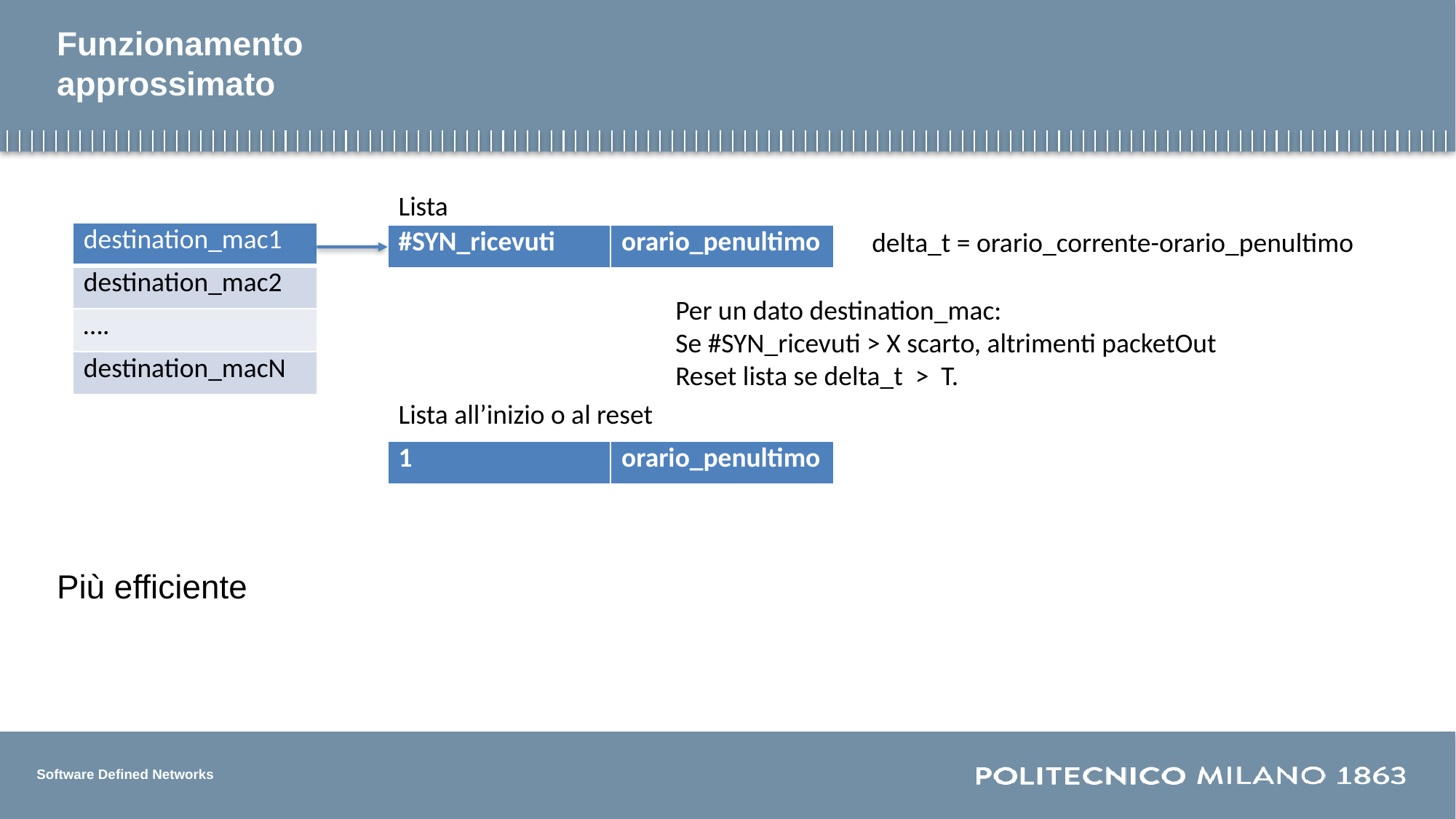

# Funzionamento approssimato
Lista
delta_t = orario_corrente-orario_penultimo
| destination\_mac1 |
| --- |
| destination\_mac2 |
| …. |
| destination\_macN |
| #SYN\_ricevuti | orario\_penultimo |
| --- | --- |
Per un dato destination_mac:
Se #SYN_ricevuti > X scarto, altrimenti packetOut
Reset lista se delta_t  >  T.
Lista all’inizio o al reset
| 1 | orario\_penultimo |
| --- | --- |
Più efficiente